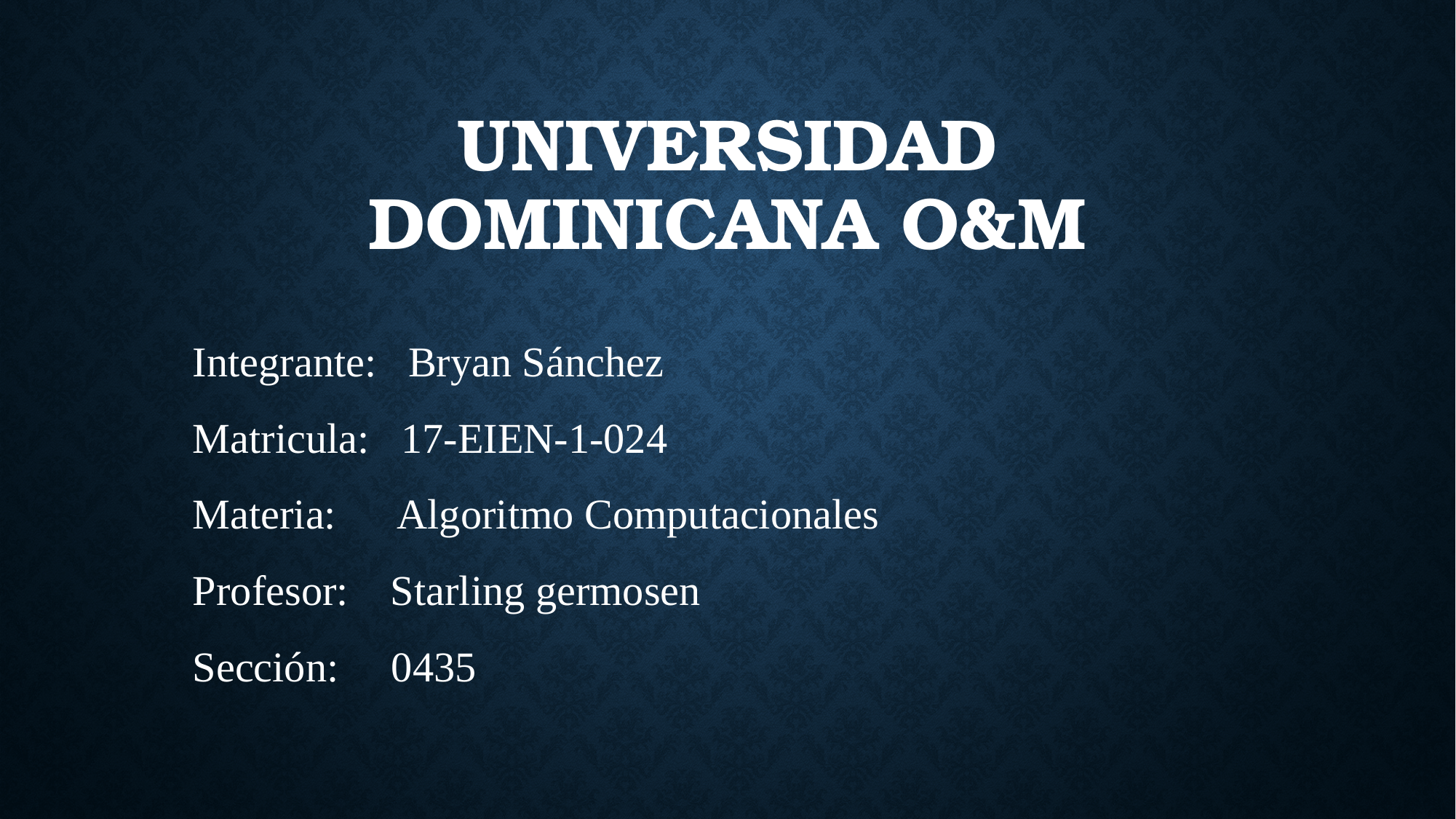

# Universidad dominicana O&M
Integrante:   Bryan Sánchez
Matricula:   17-EIEN-1-024
Materia:      Algoritmo Computacionales
Profesor:    Starling germosen
Sección:     0435